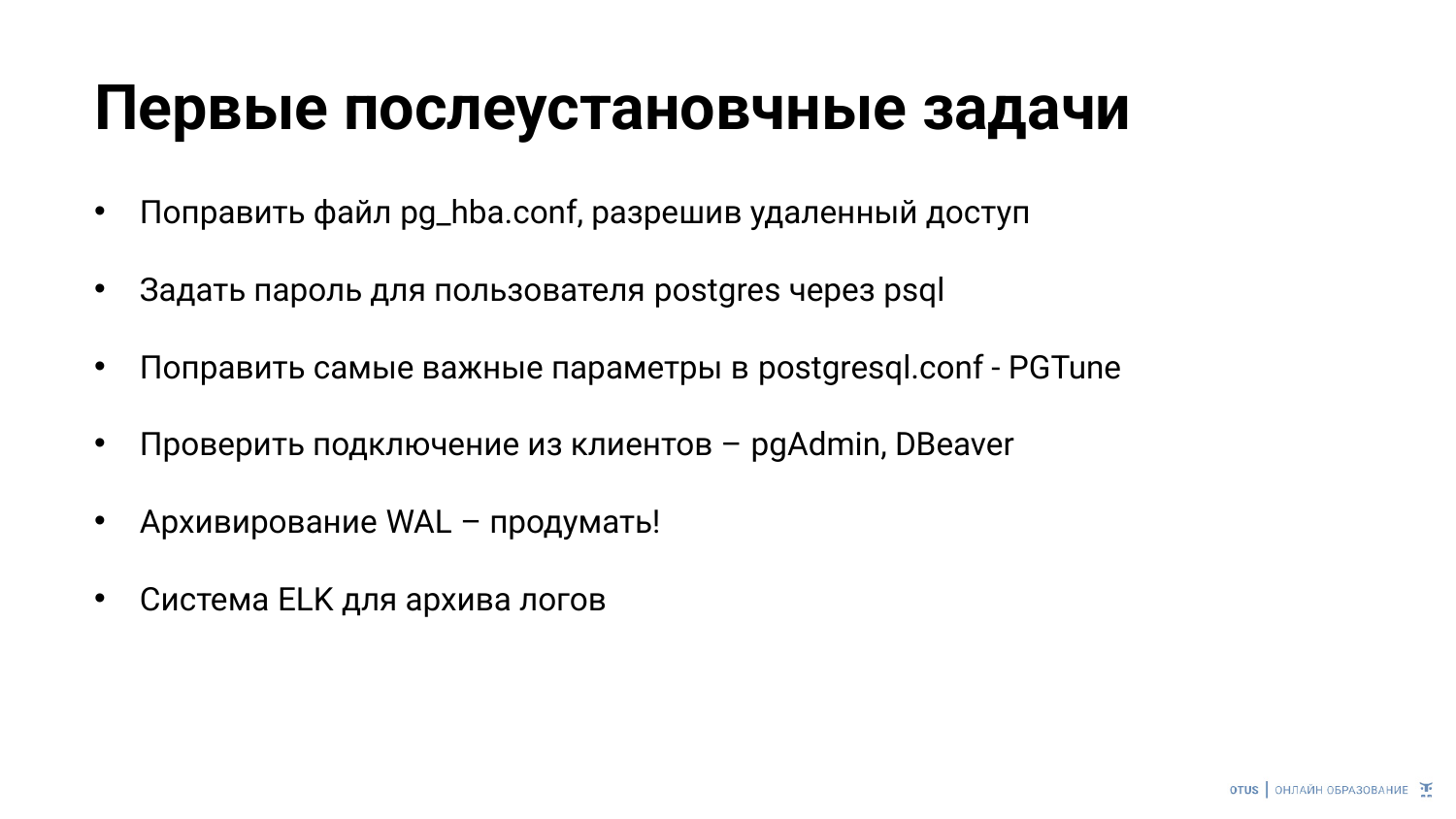

# Первые послеустановчные задачи
Поправить файл pg_hba.conf, разрешив удаленный доступ

Задать пароль для пользователя postgres через psql

Поправить самые важные параметры в postgresql.conf - PGTune

Проверить подключение из клиентов – pgAdmin, DBeaver

Архивирование WAL – продумать!

Система ELK для архива логов